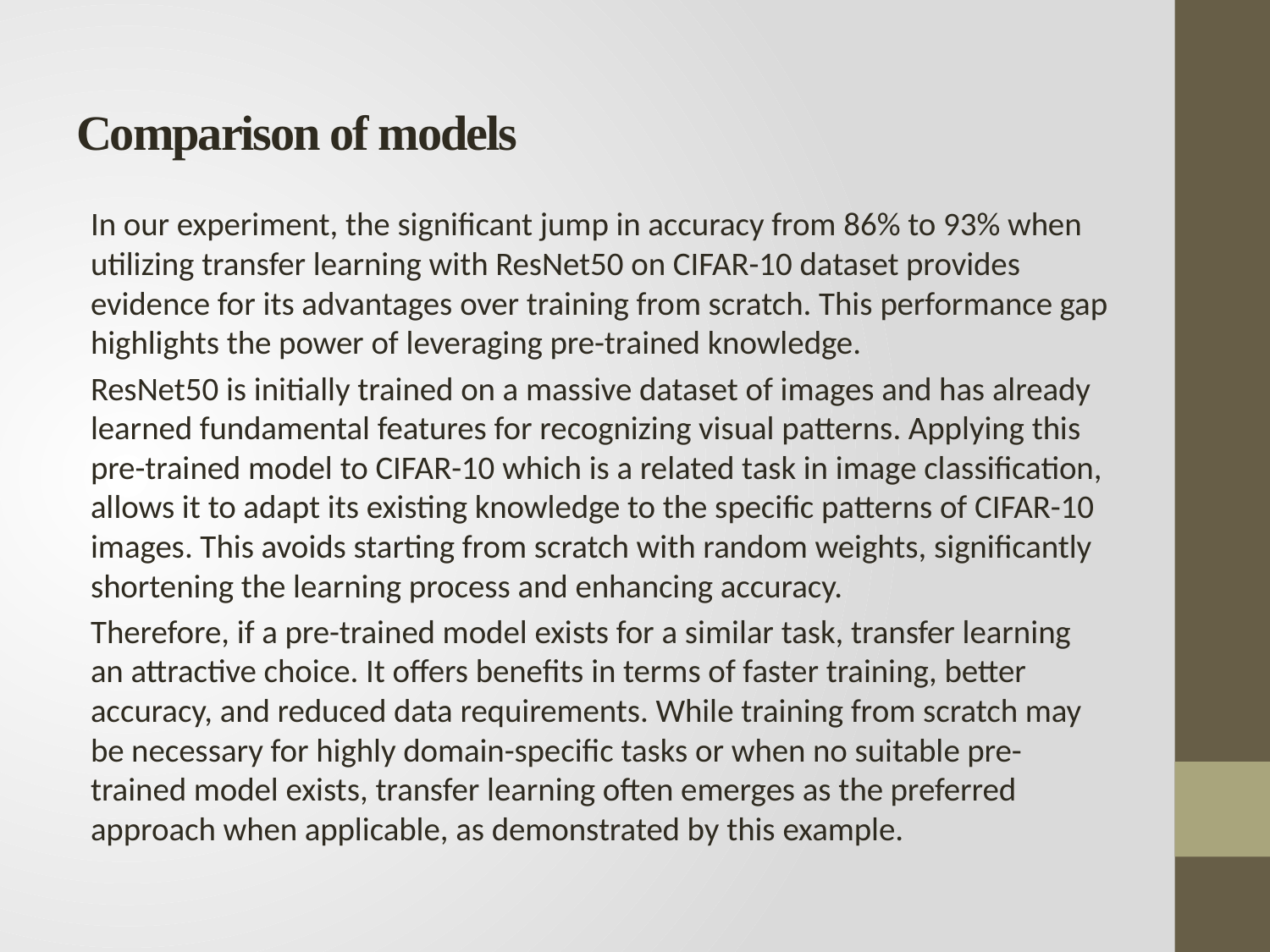

# Comparison of models
In our experiment, the significant jump in accuracy from 86% to 93% when utilizing transfer learning with ResNet50 on CIFAR-10 dataset provides evidence for its advantages over training from scratch. This performance gap highlights the power of leveraging pre-trained knowledge.
ResNet50 is initially trained on a massive dataset of images and has already learned fundamental features for recognizing visual patterns. Applying this pre-trained model to CIFAR-10 which is a related task in image classification, allows it to adapt its existing knowledge to the specific patterns of CIFAR-10 images. This avoids starting from scratch with random weights, significantly shortening the learning process and enhancing accuracy.
Therefore, if a pre-trained model exists for a similar task, transfer learning  an attractive choice. It offers benefits in terms of faster training, better accuracy, and reduced data requirements. While training from scratch may be necessary for highly domain-specific tasks or when no suitable pre-trained model exists, transfer learning often emerges as the preferred approach when applicable, as demonstrated by this example.